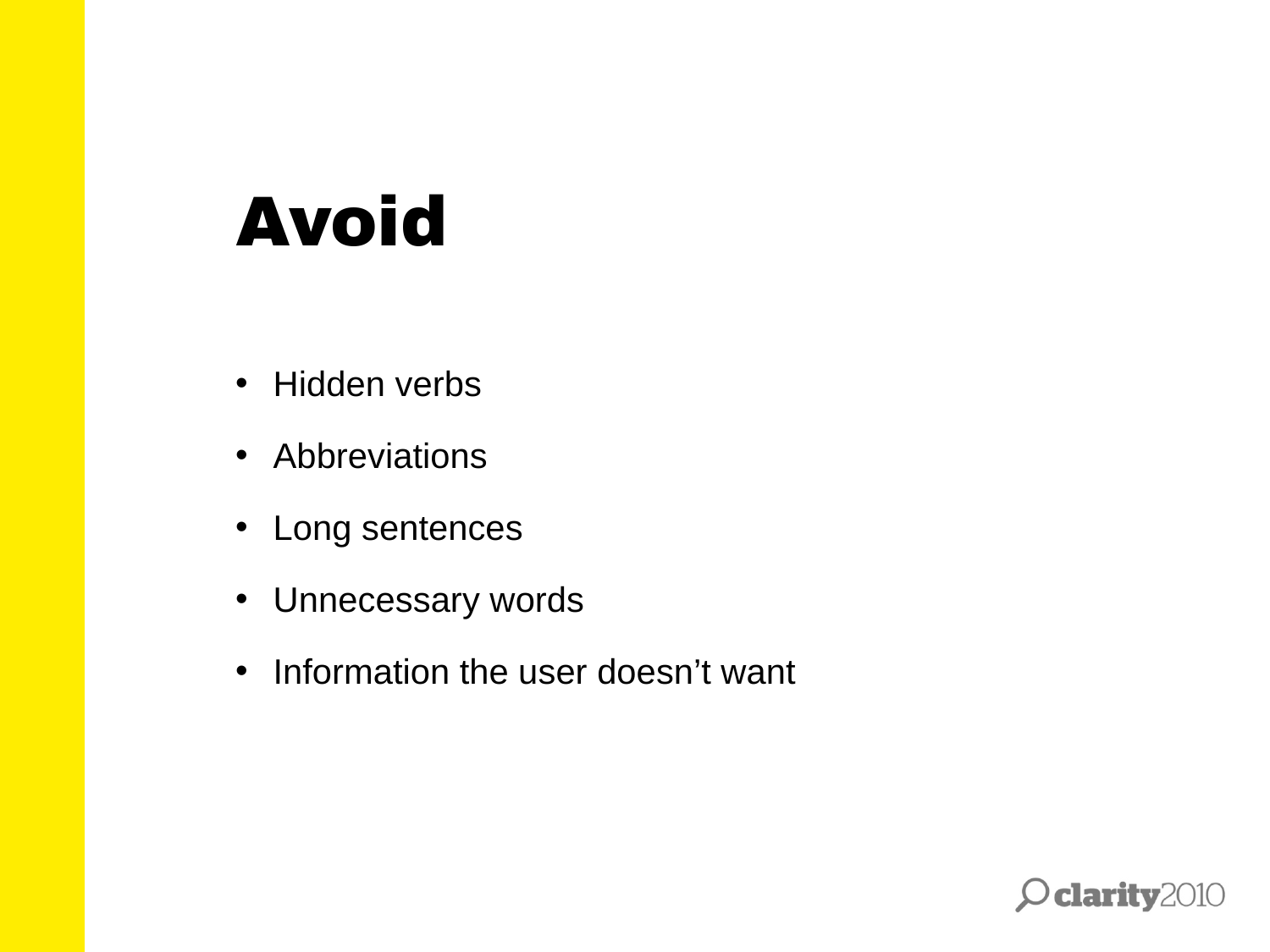

Avoid
Hidden verbs
Abbreviations
Long sentences
Unnecessary words
Information the user doesn’t want